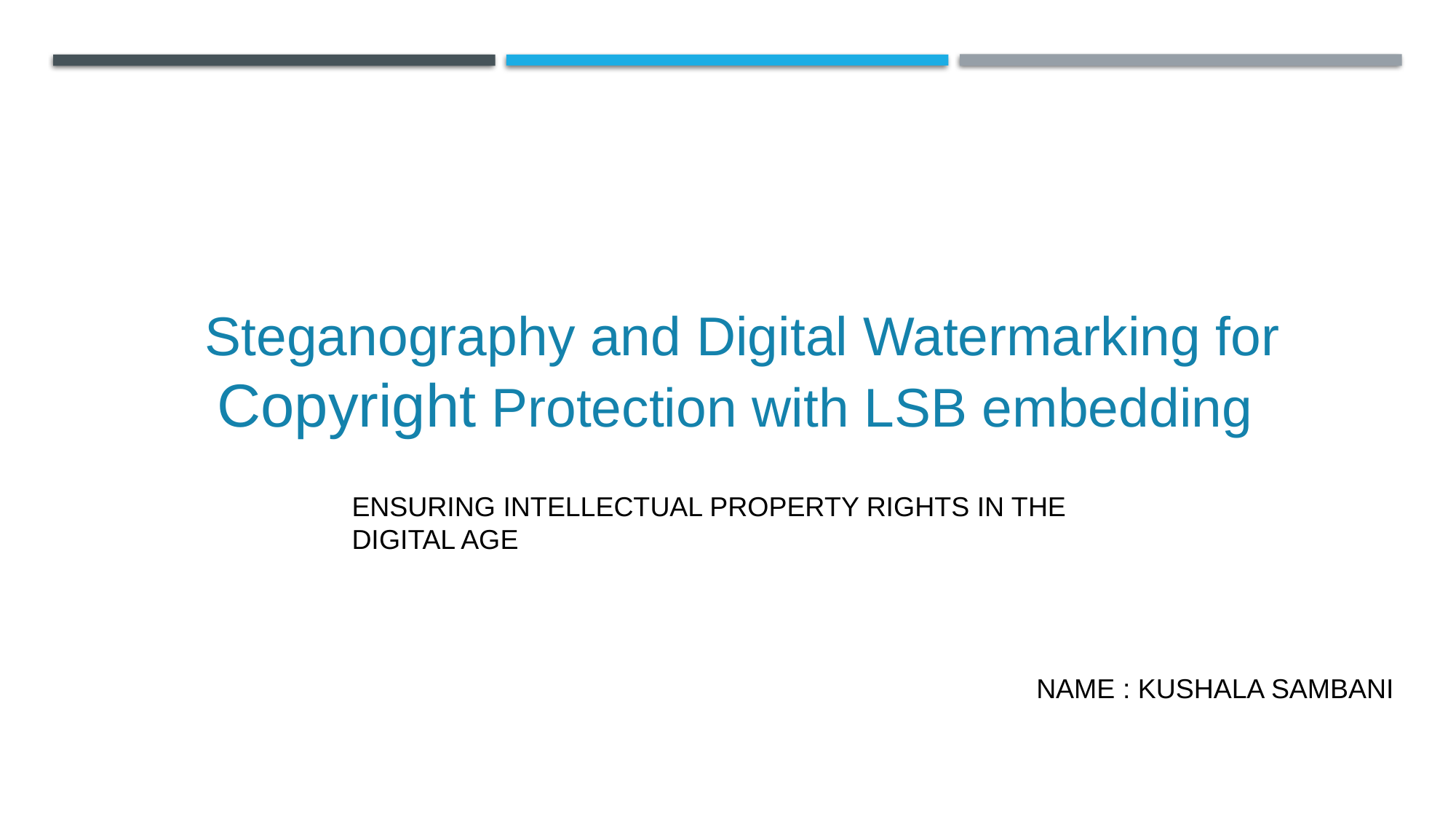

Steganography and Digital Watermarking for Copyright Protection with LSB embedding
ENSURING INTELLECTUAL PROPERTY RIGHTS IN THE DIGITAL AGE
NAME : KUSHALA SAMBANI